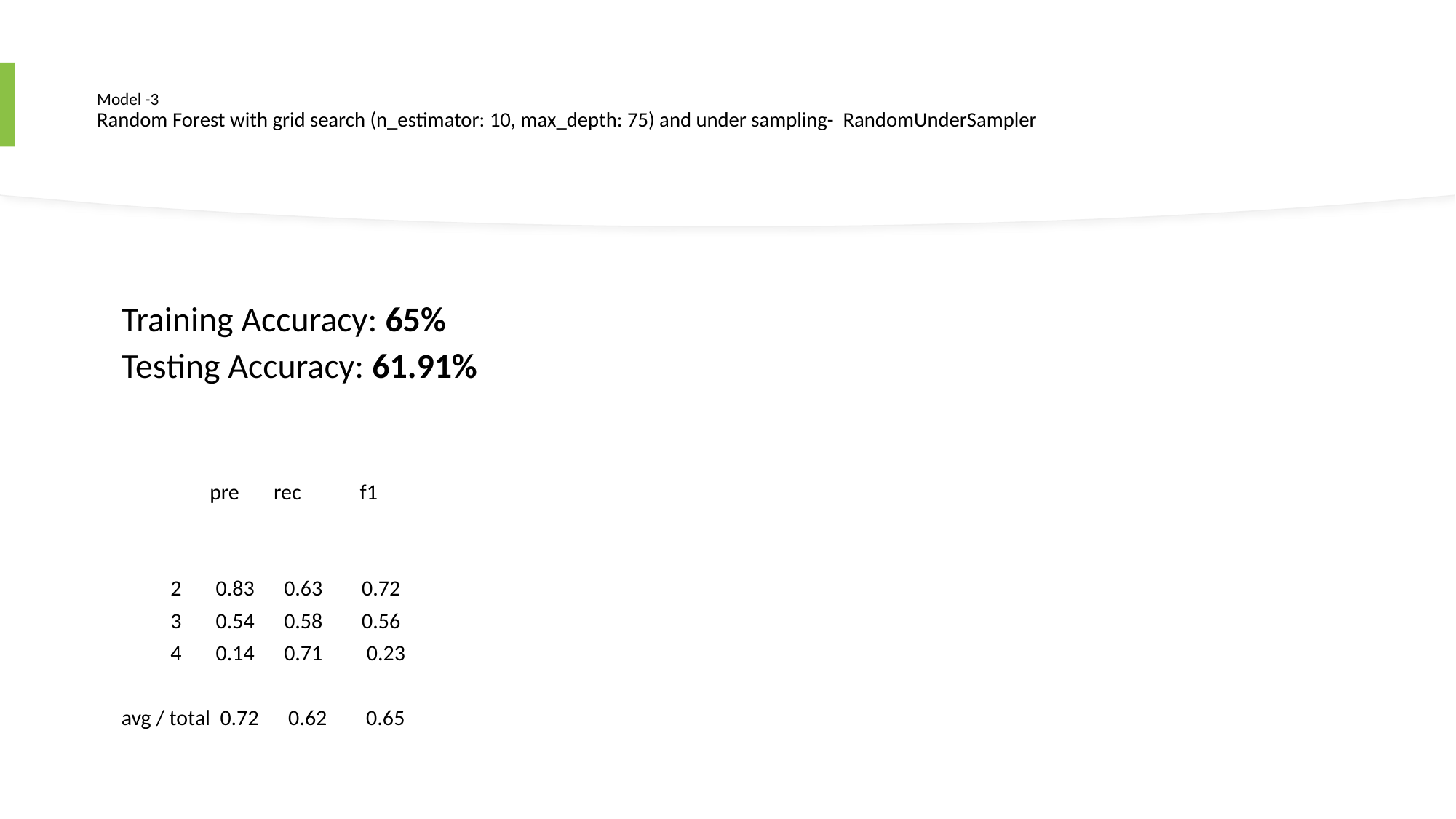

# Model -3 Random Forest with grid search (n_estimator: 10, max_depth: 75) and under sampling-  RandomUnderSampler

Training Accuracy: 65%
Testing Accuracy: 61.91%

                  pre       rec            f1

          2       0.83      0.63        0.72
          3       0.54      0.58        0.56
          4       0.14      0.71         0.23

avg / total  0.72      0.62        0.65